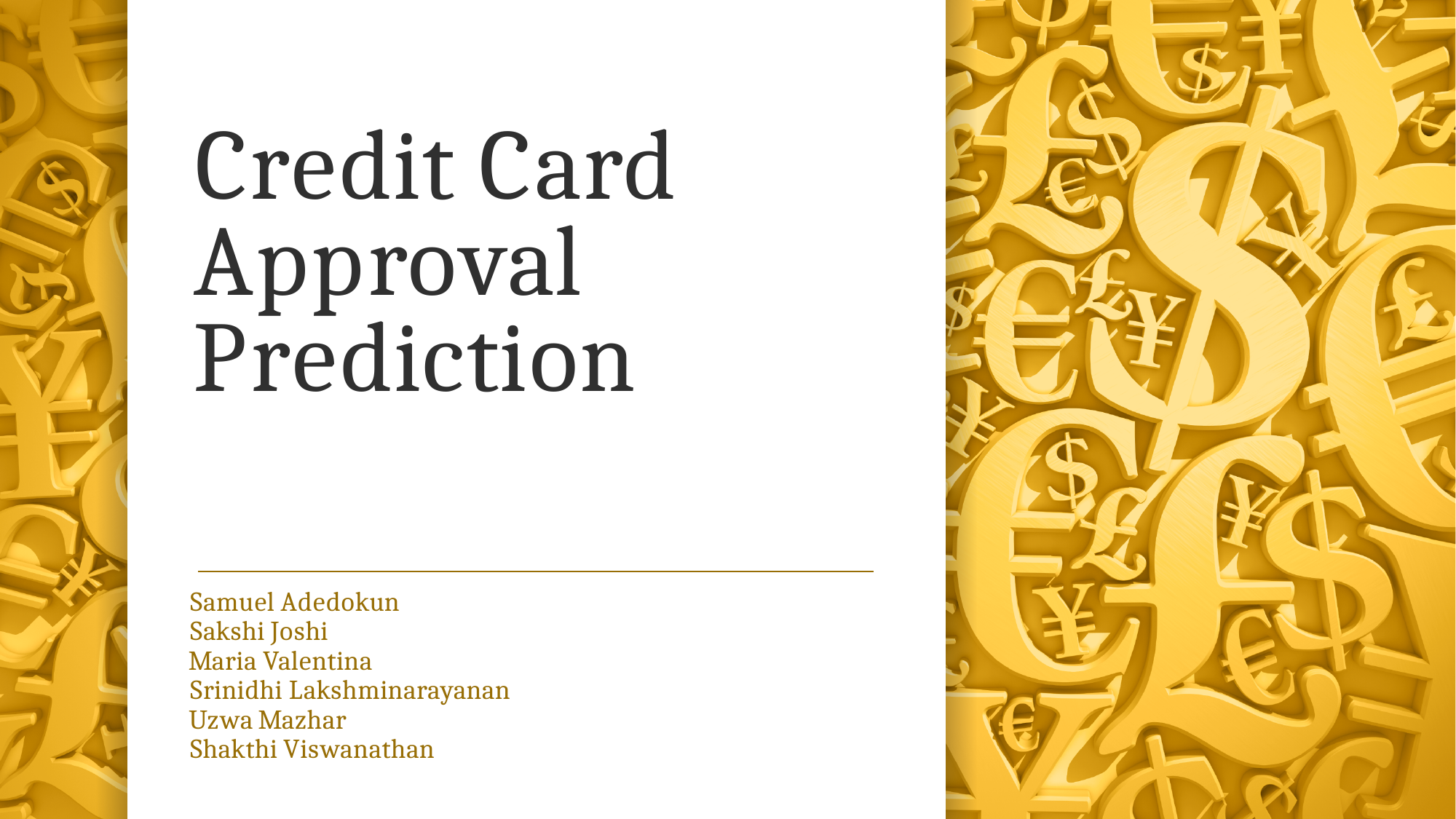

# Credit Card Approval Prediction
Samuel Adedokun
Sakshi Joshi
Maria Valentina
Srinidhi Lakshminarayanan
Uzwa Mazhar
Shakthi Viswanathan